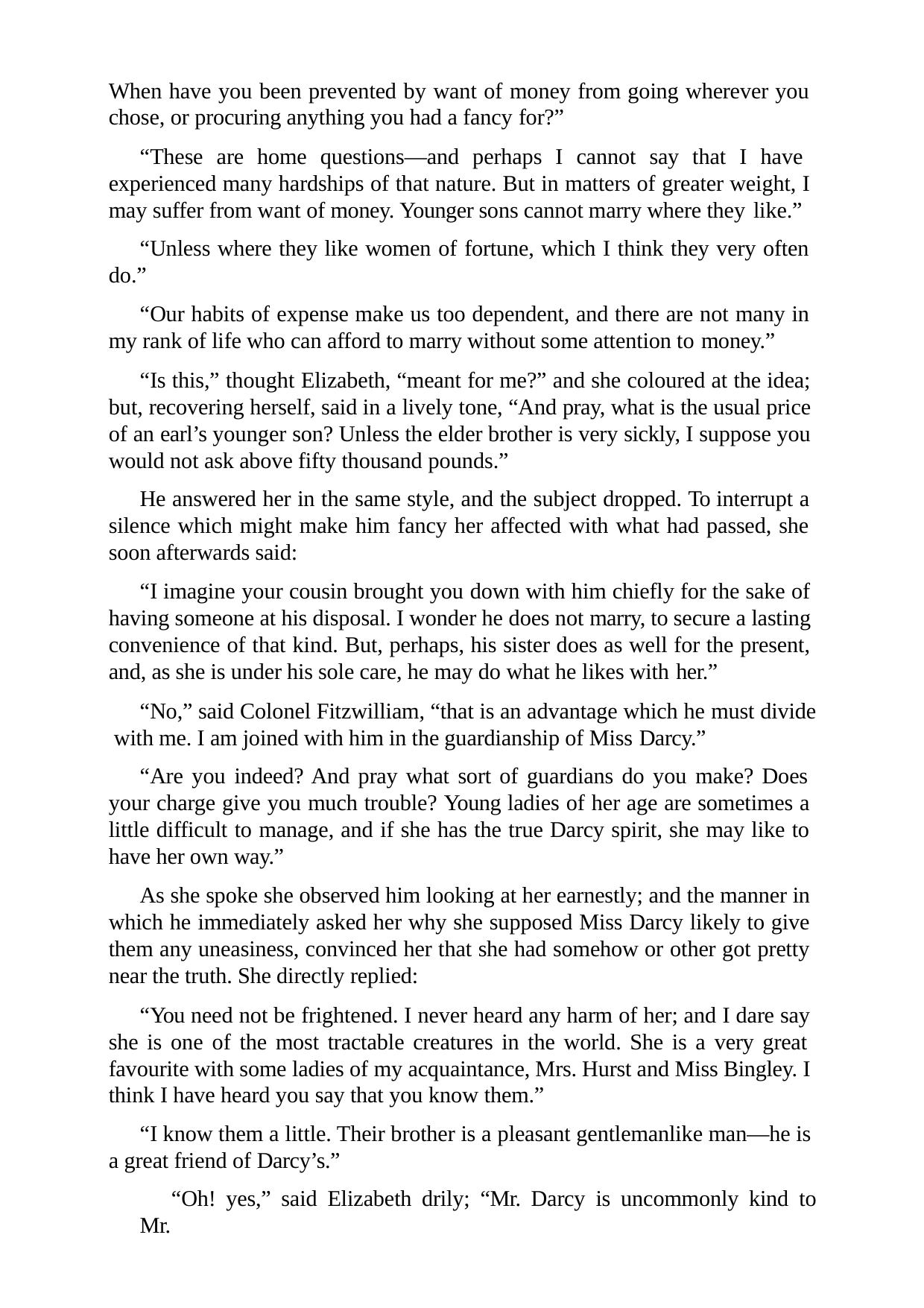

When have you been prevented by want of money from going wherever you  chose, or procuring anything you had a fancy for?”
“These are home questions—and perhaps I cannot say that I have  experienced many hardships of that nature. But in matters of greater weight, I  may suffer from want of money. Younger sons cannot marry where they like.”
“Unless where they like women of fortune, which I think they very often  do.”
“Our habits of expense make us too dependent, and there are not many in  my rank of life who can afford to marry without some attention to money.”
“Is this,” thought Elizabeth, “meant for me?” and she coloured at the idea;  but, recovering herself, said in a lively tone, “And pray, what is the usual price  of an earl’s younger son? Unless the elder brother is very sickly, I suppose you  would not ask above fifty thousand pounds.”
He answered her in the same style, and the subject dropped. To interrupt a  silence which might make him fancy her affected with what had passed, she  soon afterwards said:
“I imagine your cousin brought you down with him chiefly for the sake of  having someone at his disposal. I wonder he does not marry, to secure a lasting  convenience of that kind. But, perhaps, his sister does as well for the present,  and, as she is under his sole care, he may do what he likes with her.”
“No,” said Colonel Fitzwilliam, “that is an advantage which he must divide  with me. I am joined with him in the guardianship of Miss Darcy.”
“Are you indeed? And pray what sort of guardians do you make? Does  your charge give you much trouble? Young ladies of her age are sometimes a  little difficult to manage, and if she has the true Darcy spirit, she may like to  have her own way.”
As she spoke she observed him looking at her earnestly; and the manner in  which he immediately asked her why she supposed Miss Darcy likely to give  them any uneasiness, convinced her that she had somehow or other got pretty  near the truth. She directly replied:
“You need not be frightened. I never heard any harm of her; and I dare say  she is one of the most tractable creatures in the world. She is a very great  favourite with some ladies of my acquaintance, Mrs. Hurst and Miss Bingley. I  think I have heard you say that you know them.”
“I know them a little. Their brother is a pleasant gentlemanlike man—he is  a great friend of Darcy’s.”
“Oh! yes,” said Elizabeth drily; “Mr. Darcy is uncommonly kind to Mr.